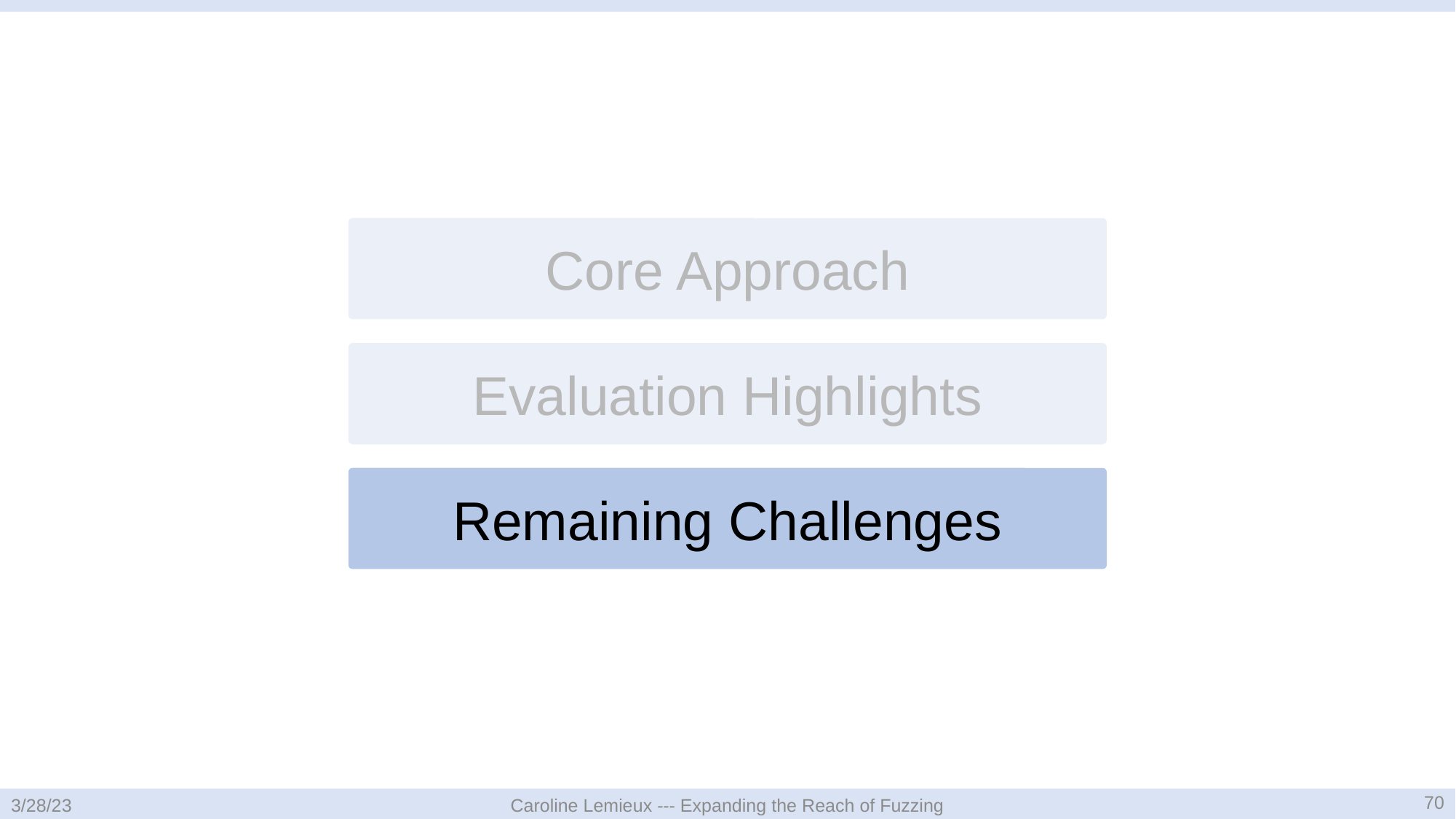

Core Approach
Evaluation Highlights
Remaining Challenges
70
3/28/23
Caroline Lemieux --- Expanding the Reach of Fuzzing